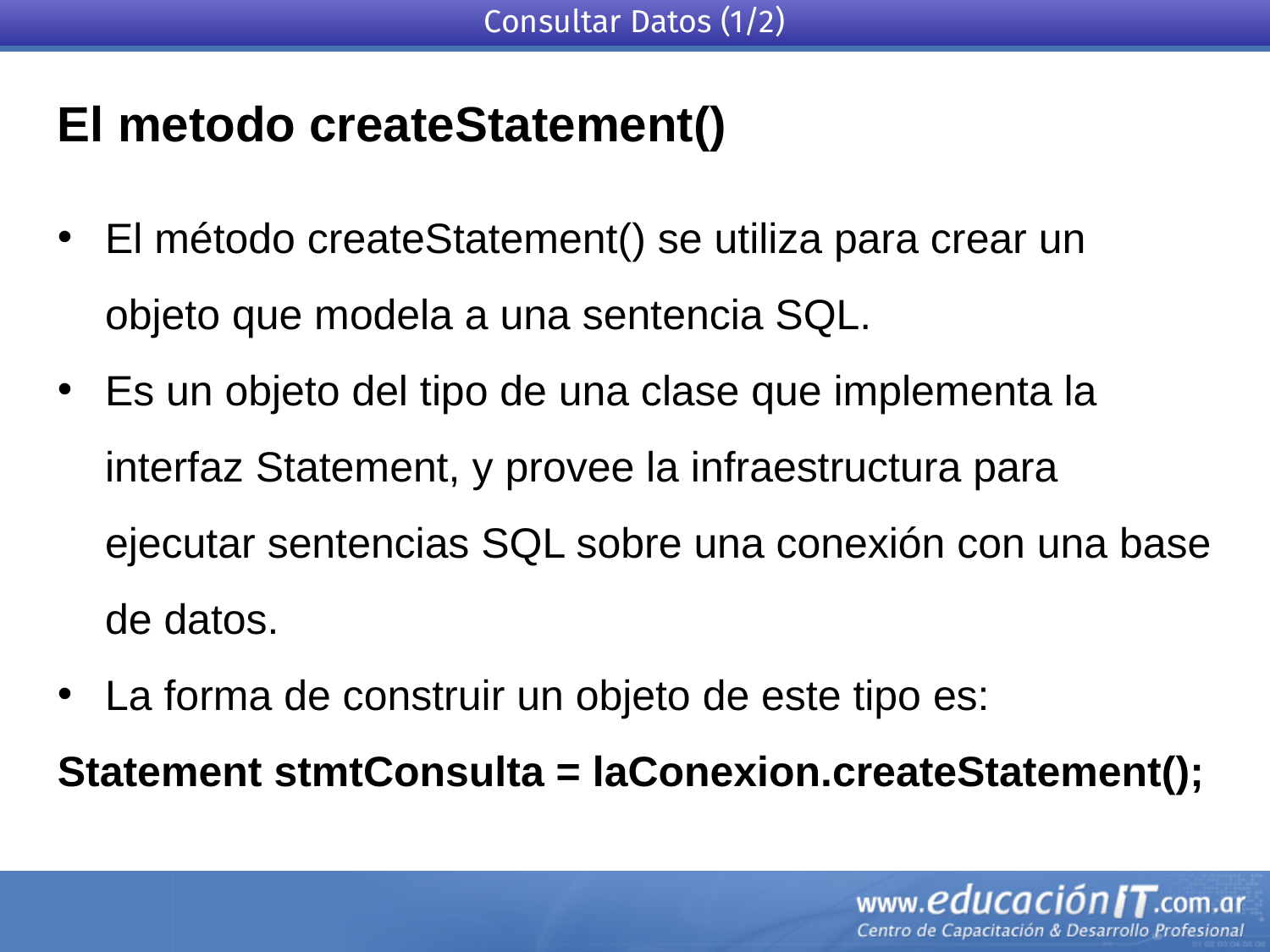

Consultar Datos (1/2)
El metodo createStatement()

El método createStatement() se utiliza para crear un objeto que modela a una sentencia SQL.
Es un objeto del tipo de una clase que implementa la interfaz Statement, y provee la infraestructura para ejecutar sentencias SQL sobre una conexión con una base de datos.
La forma de construir un objeto de este tipo es:
Statement stmtConsulta = laConexion.createStatement();